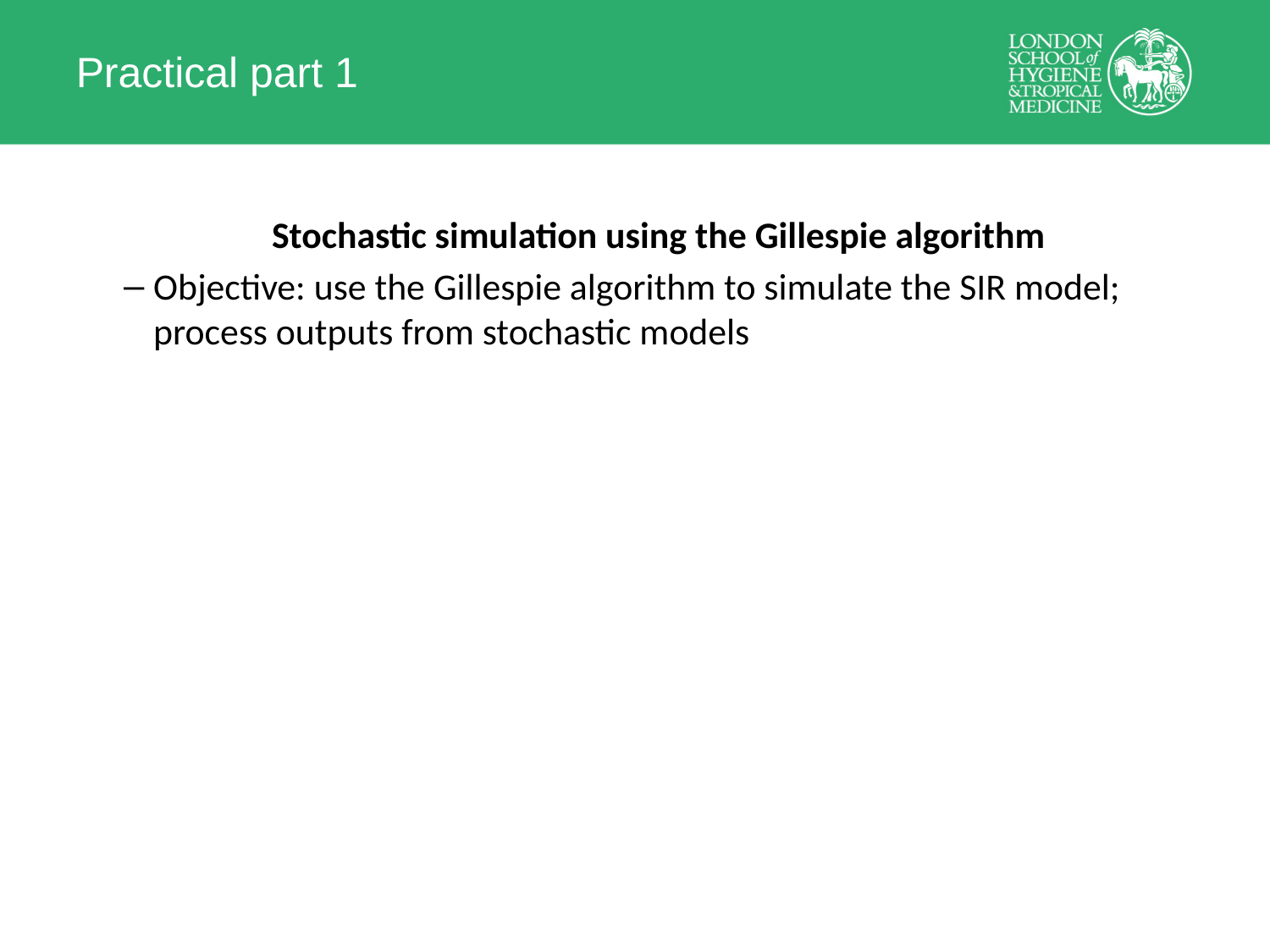

# Practical part 1
Stochastic simulation using the Gillespie algorithm
Objective: use the Gillespie algorithm to simulate the SIR model; process outputs from stochastic models